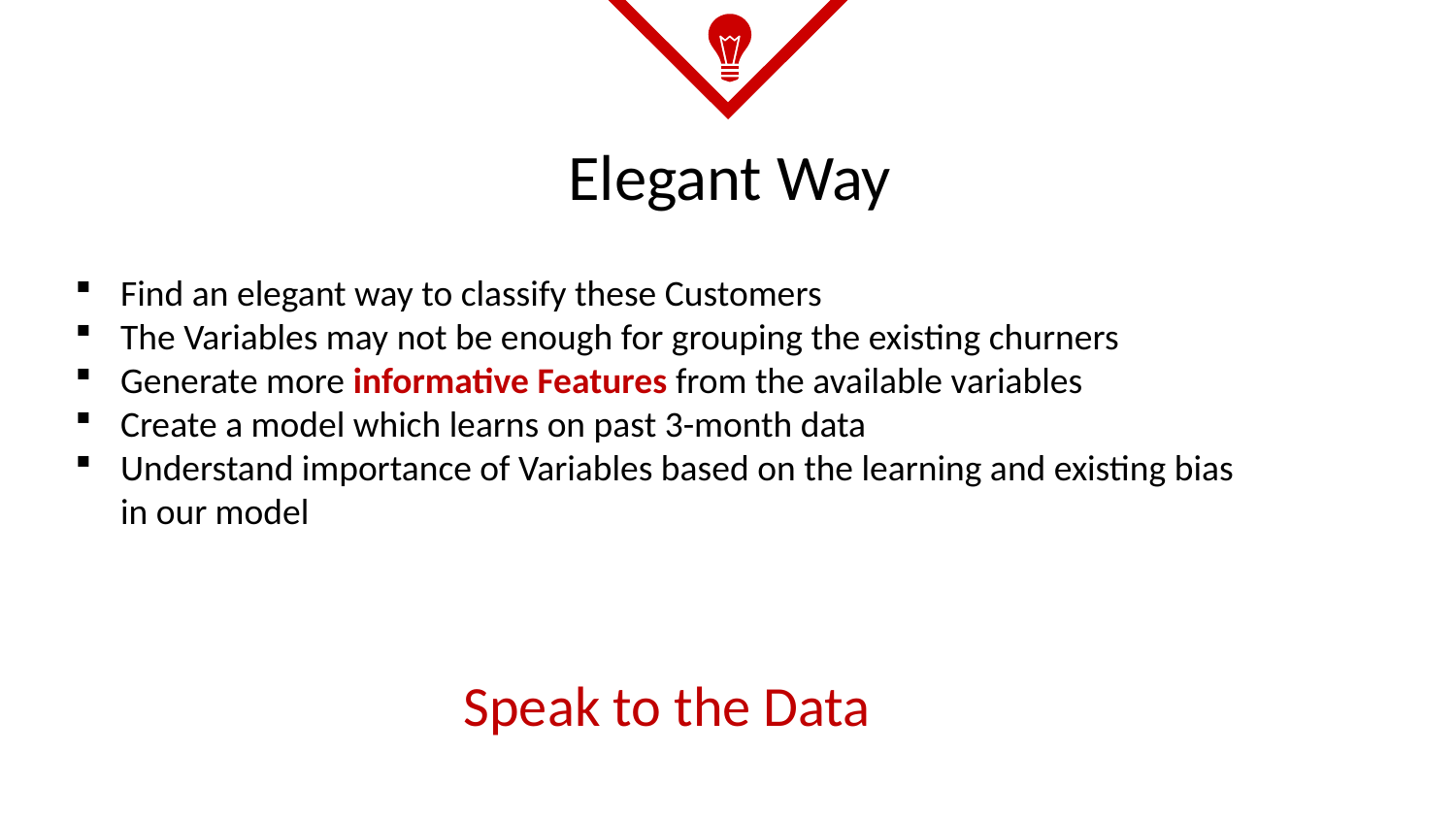

Elegant Way
Find an elegant way to classify these Customers
The Variables may not be enough for grouping the existing churners
Generate more informative Features from the available variables
Create a model which learns on past 3-month data
Understand importance of Variables based on the learning and existing bias in our model

Speak to the Data